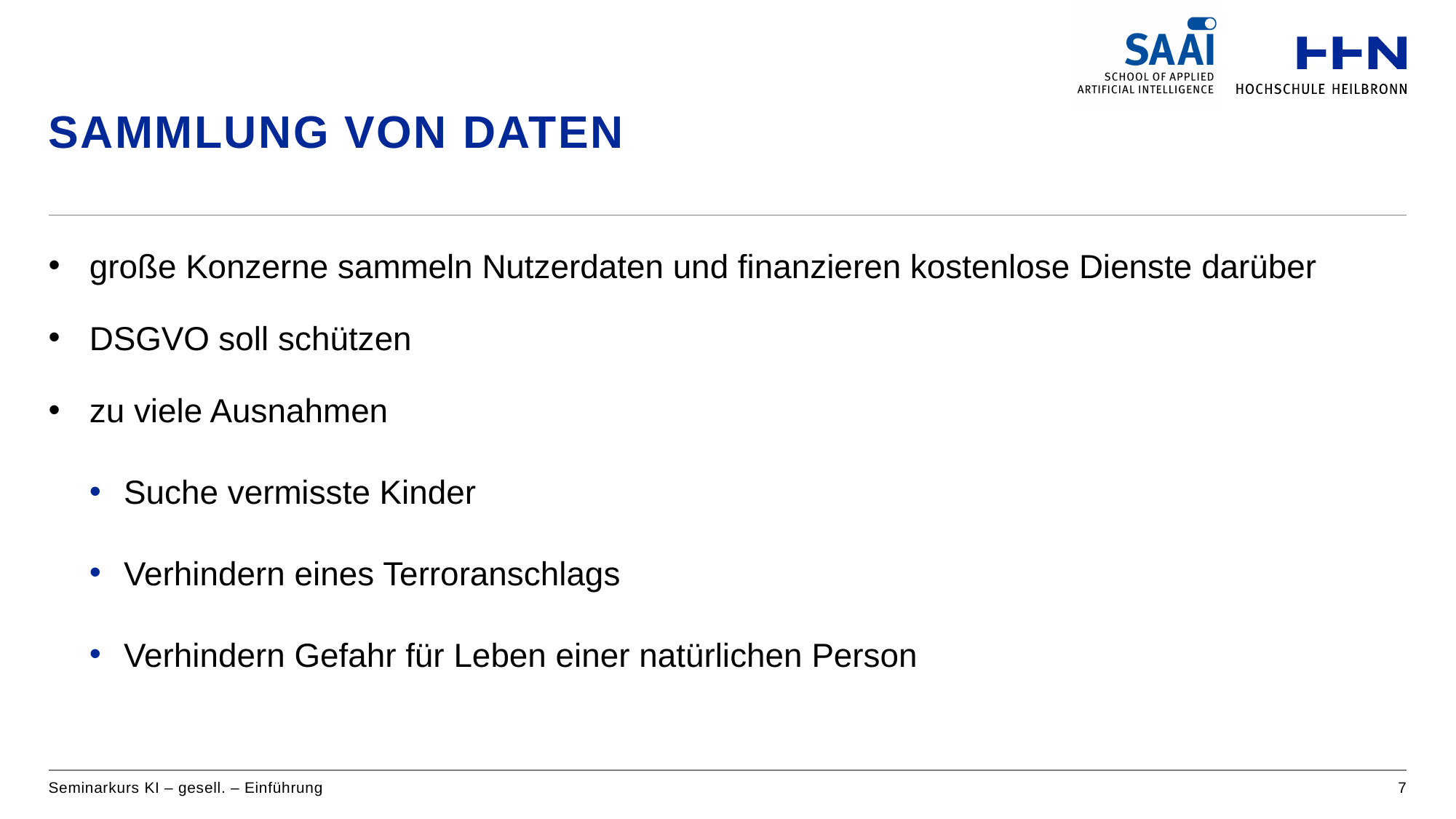

# Sammlung von daten
große Konzerne sammeln Nutzerdaten und finanzieren kostenlose Dienste darüber
DSGVO soll schützen
zu viele Ausnahmen
Suche vermisste Kinder
Verhindern eines Terroranschlags
Verhindern Gefahr für Leben einer natürlichen Person
Seminarkurs KI – gesell. – Einführung
7